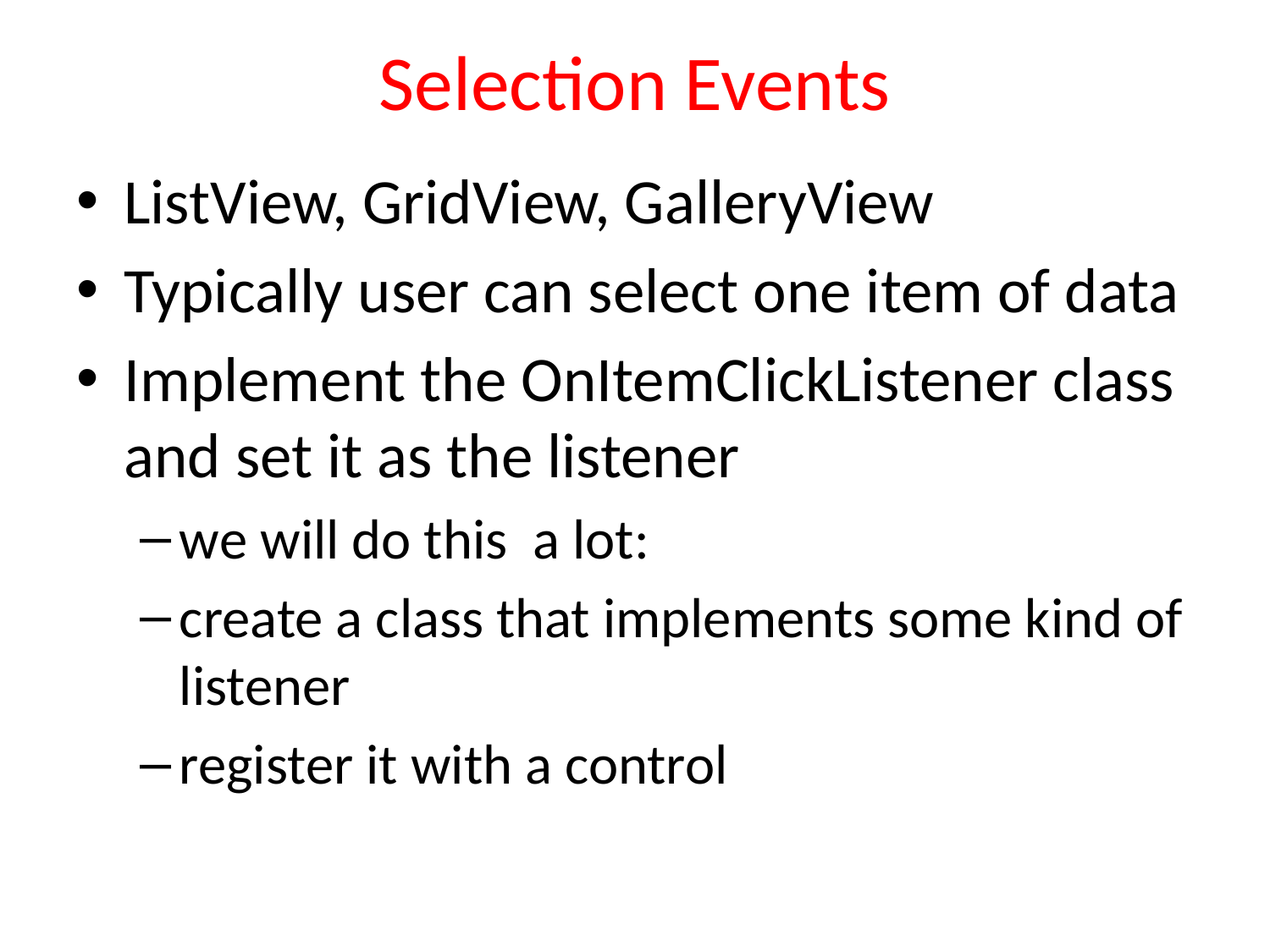

# Selection Events
ListView, GridView, GalleryView
Typically user can select one item of data
Implement the OnItemClickListener class and set it as the listener
we will do this  a lot:
create a class that implements some kind of listener
register it with a control